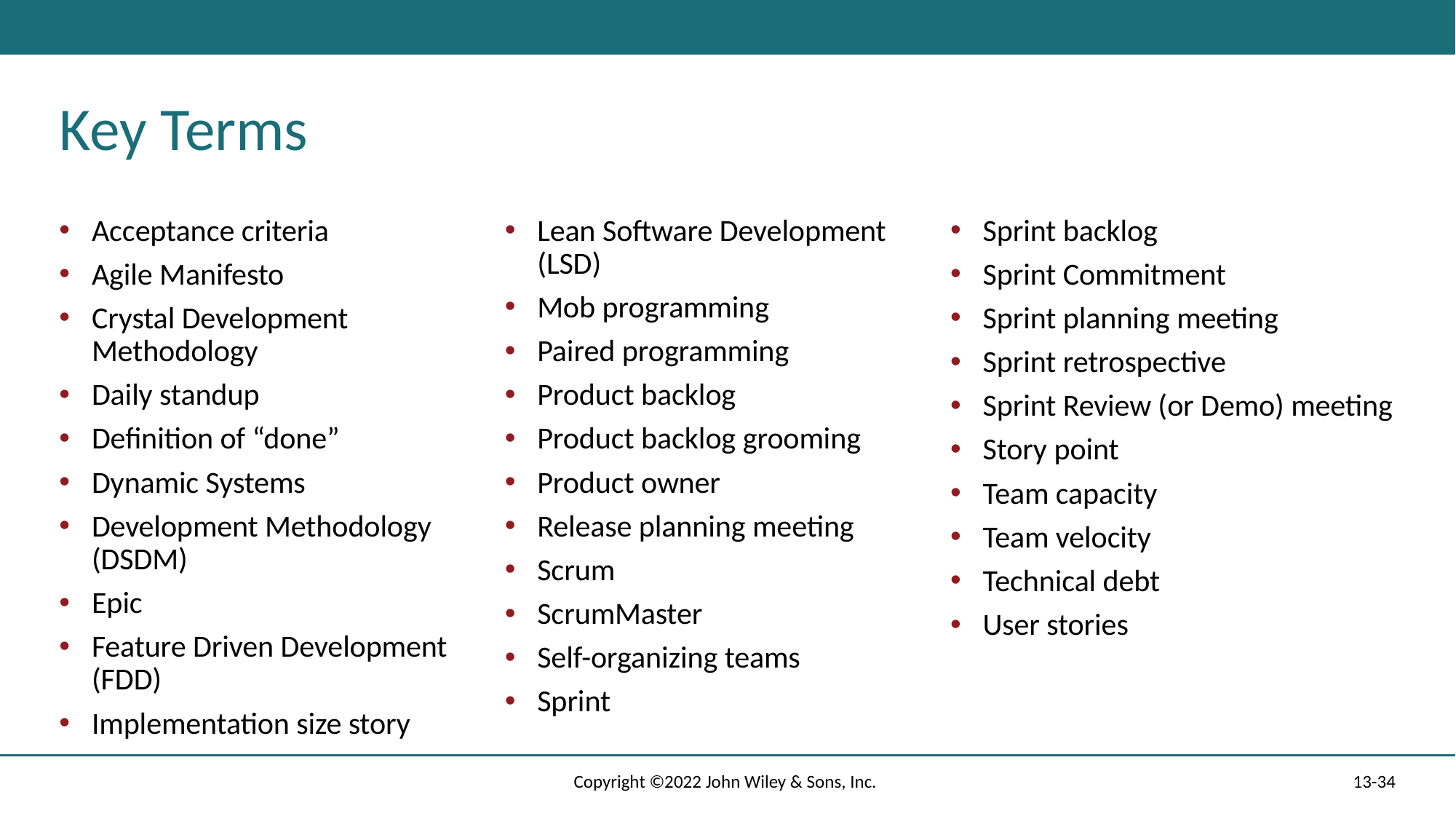

# Key Terms
Acceptance criteria
Agile Manifesto
Crystal Development Methodology
Daily standup
Definition of “done”
Dynamic Systems
Development Methodology (DSDM)
Epic
Feature Driven Development (FDD)
Implementation size story
Lean Software Development (LSD)
Mob programming
Paired programming
Product backlog
Product backlog grooming
Product owner
Release planning meeting
Scrum
ScrumMaster
Self-organizing teams
Sprint
Sprint backlog
Sprint Commitment
Sprint planning meeting
Sprint retrospective
Sprint Review (or Demo) meeting
Story point
Team capacity
Team velocity
Technical debt
User stories

Copyright ©2022 John Wiley & Sons, Inc.
13-34